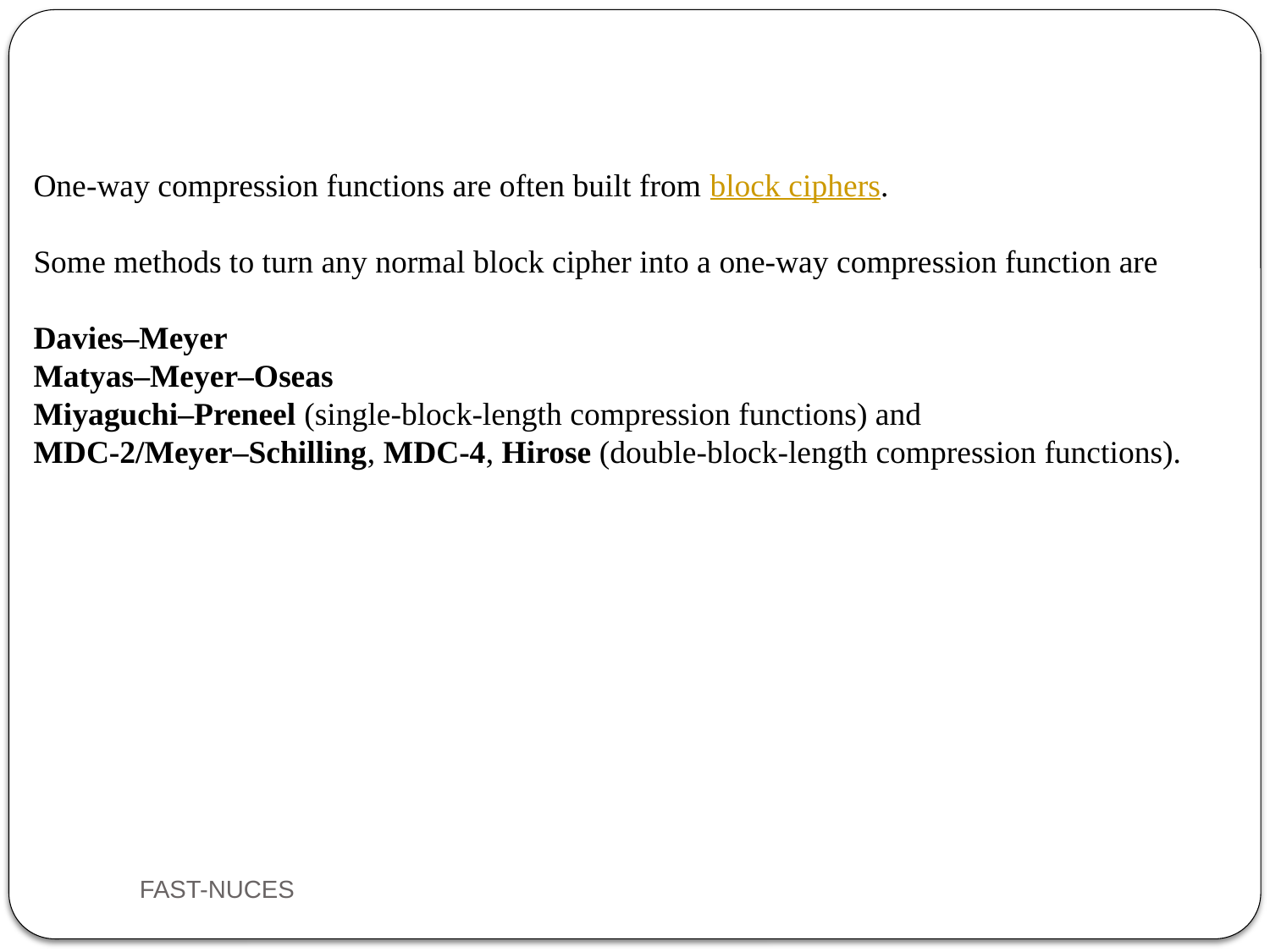

One-way compression functions are often built from block ciphers.

Some methods to turn any normal block cipher into a one-way compression function are

Davies–Meyer
Matyas–Meyer–Oseas
Miyaguchi–Preneel (single-block-length compression functions) and
MDC-2/Meyer–Schilling, MDC-4, Hirose (double-block-length compression functions).

FAST-NUCES